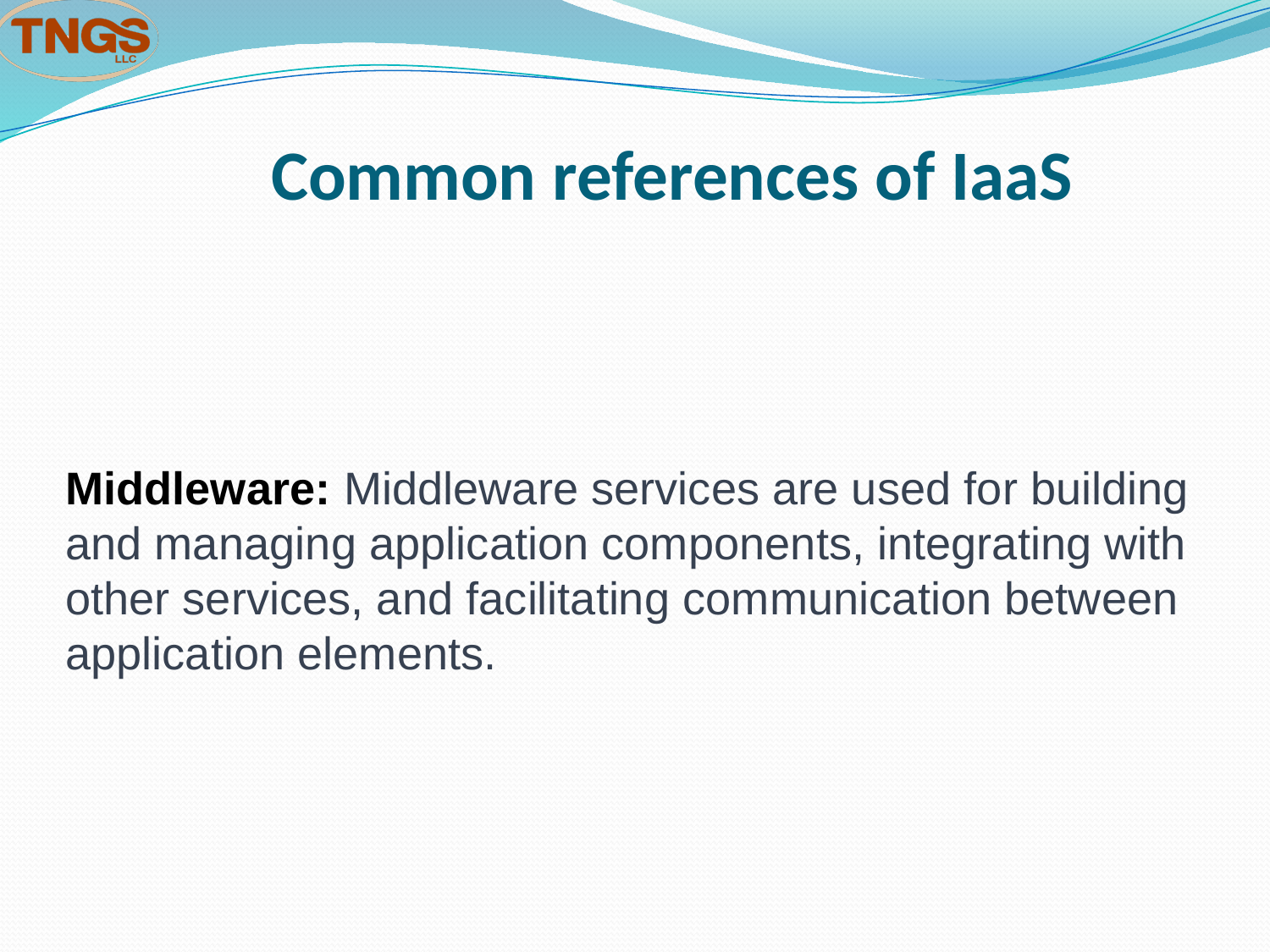

# Common references of IaaS
Middleware: Middleware services are used for building and managing application components, integrating with other services, and facilitating communication between application elements.